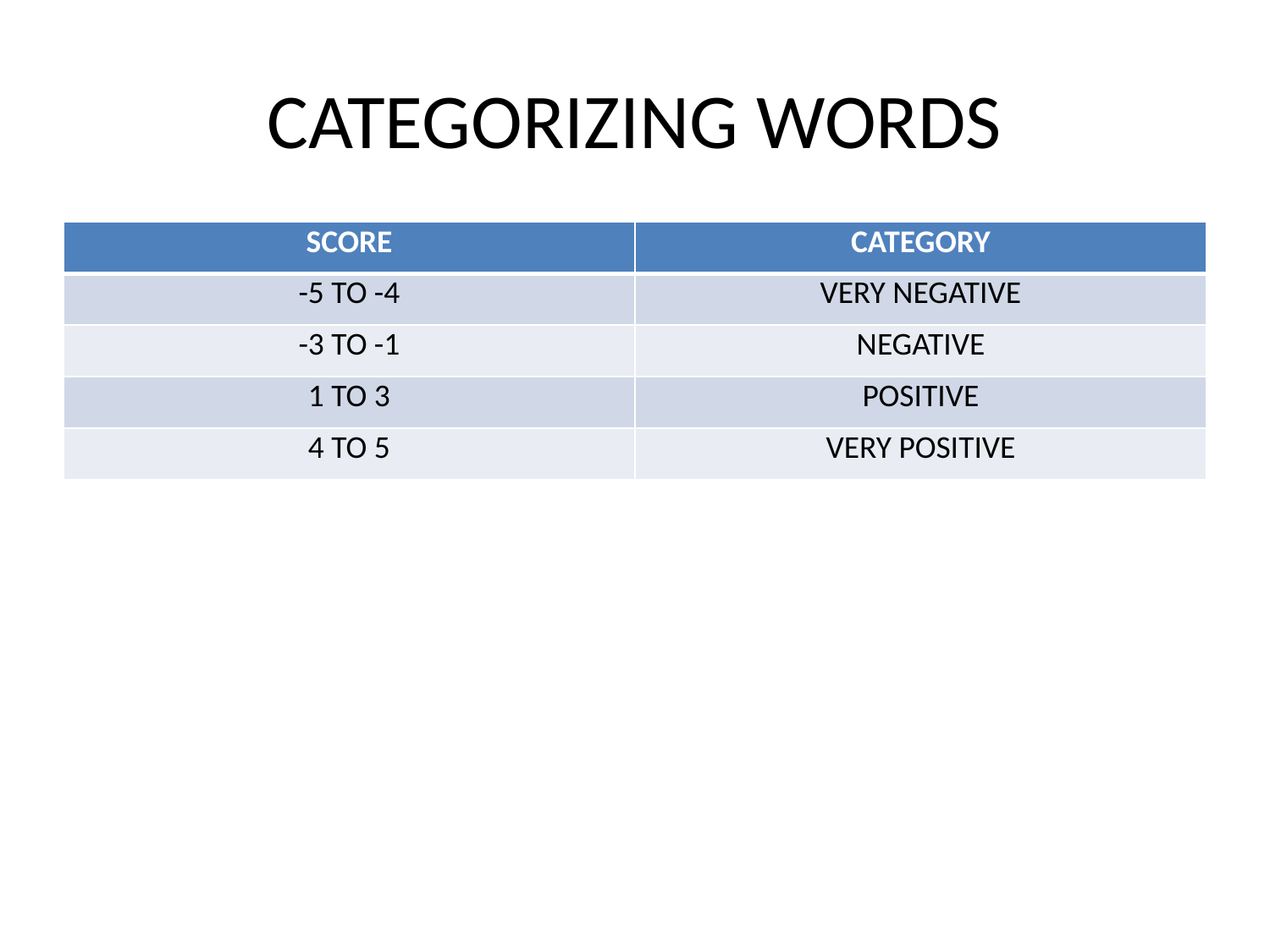

# CATEGORIZING WORDS
| SCORE | CATEGORY |
| --- | --- |
| -5 TO -4 | VERY NEGATIVE |
| -3 TO -1 | NEGATIVE |
| 1 TO 3 | POSITIVE |
| 4 TO 5 | VERY POSITIVE |